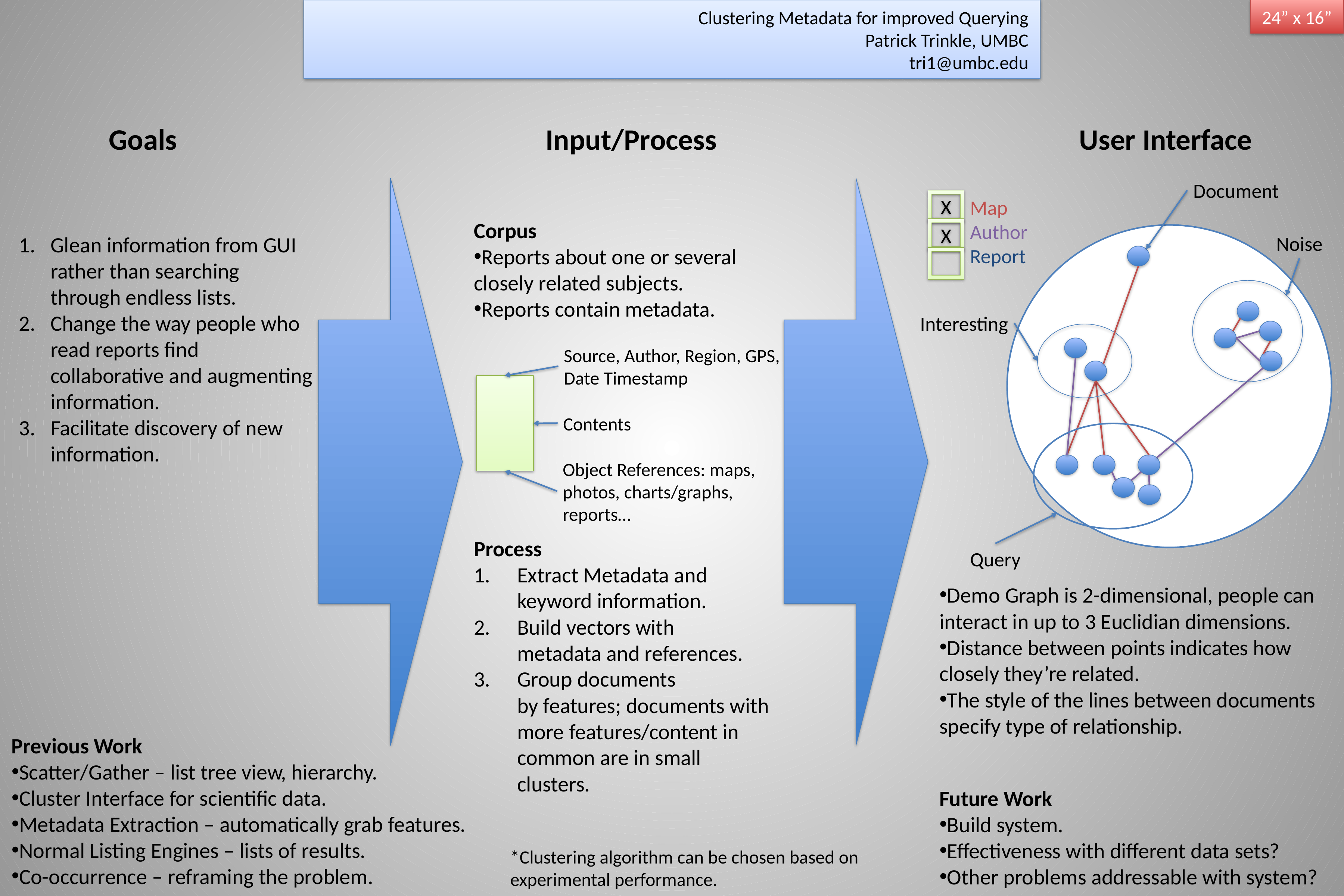

Clustering Metadata for improved Querying
Patrick Trinkle, UMBC
tri1@umbc.edu
24” x 16”
Goals
Input/Process
User Interface
Document
X
X

Map
Author
Report

Interesting

Query
Noise

Corpus
Reports about one or several closely related subjects.
Reports contain metadata.
Glean information from GUI rather than searching through endless lists.
Change the way people who read reports find collaborative and augmenting information.
Facilitate discovery of new information.
Source, Author, Region, GPS,
Date Timestamp

Contents
Object References: maps, photos, charts/graphs, reports…
Process
Extract Metadata and keyword information.
Build vectors with
metadata and references.
Group documents
by features; documents with more features/content in common are in small clusters.
Demo Graph is 2-dimensional, people can interact in up to 3 Euclidian dimensions.
Distance between points indicates how closely they’re related.
The style of the lines between documents specify type of relationship.
Previous Work
Scatter/Gather – list tree view, hierarchy.
Cluster Interface for scientific data.
Metadata Extraction – automatically grab features.
Normal Listing Engines – lists of results.
Co-occurrence – reframing the problem.
Future Work
Build system.
Effectiveness with different data sets?
Other problems addressable with system?
*Clustering algorithm can be chosen based on experimental performance.